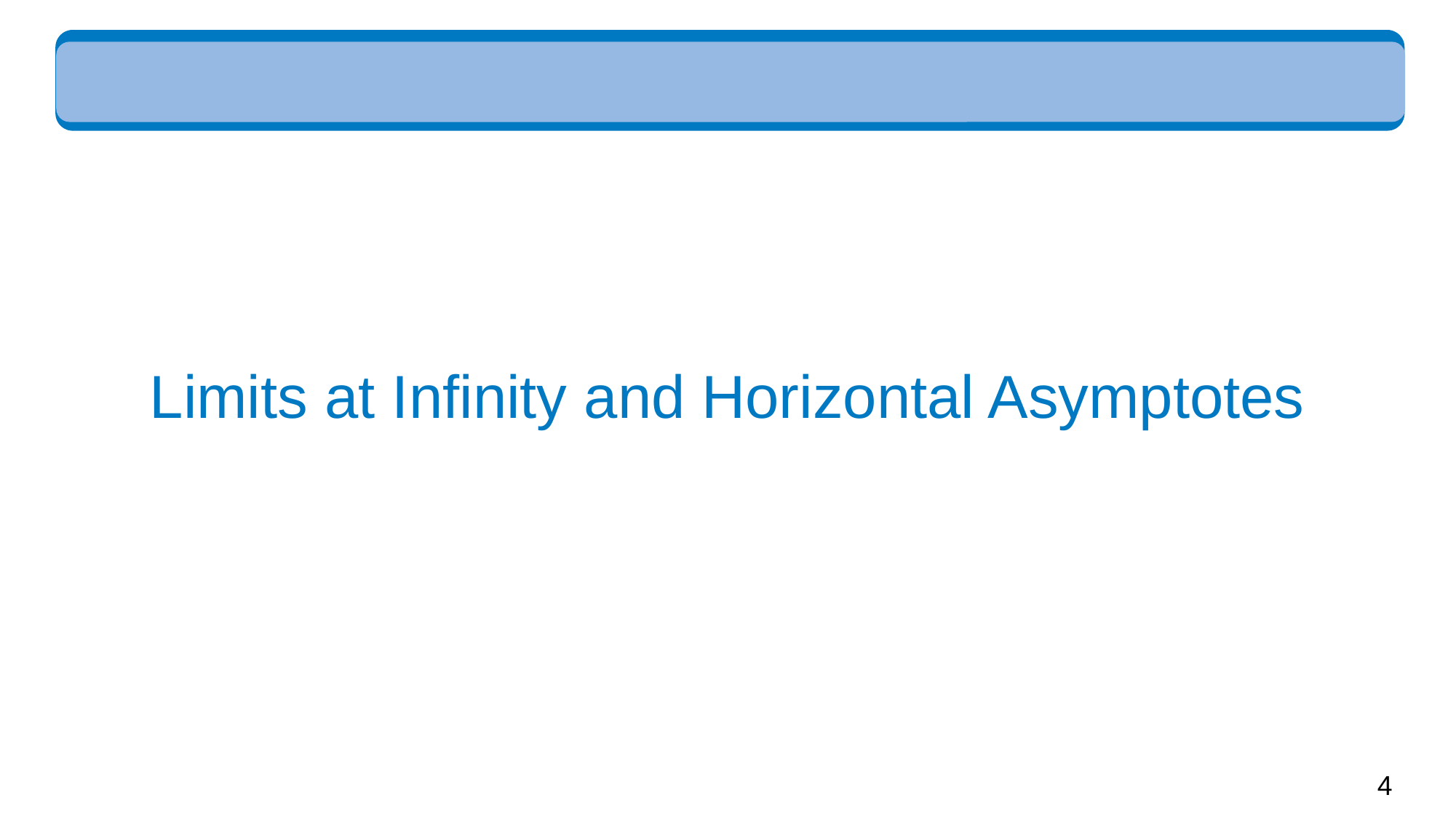

# Limits at Infinity and Horizontal Asymptotes